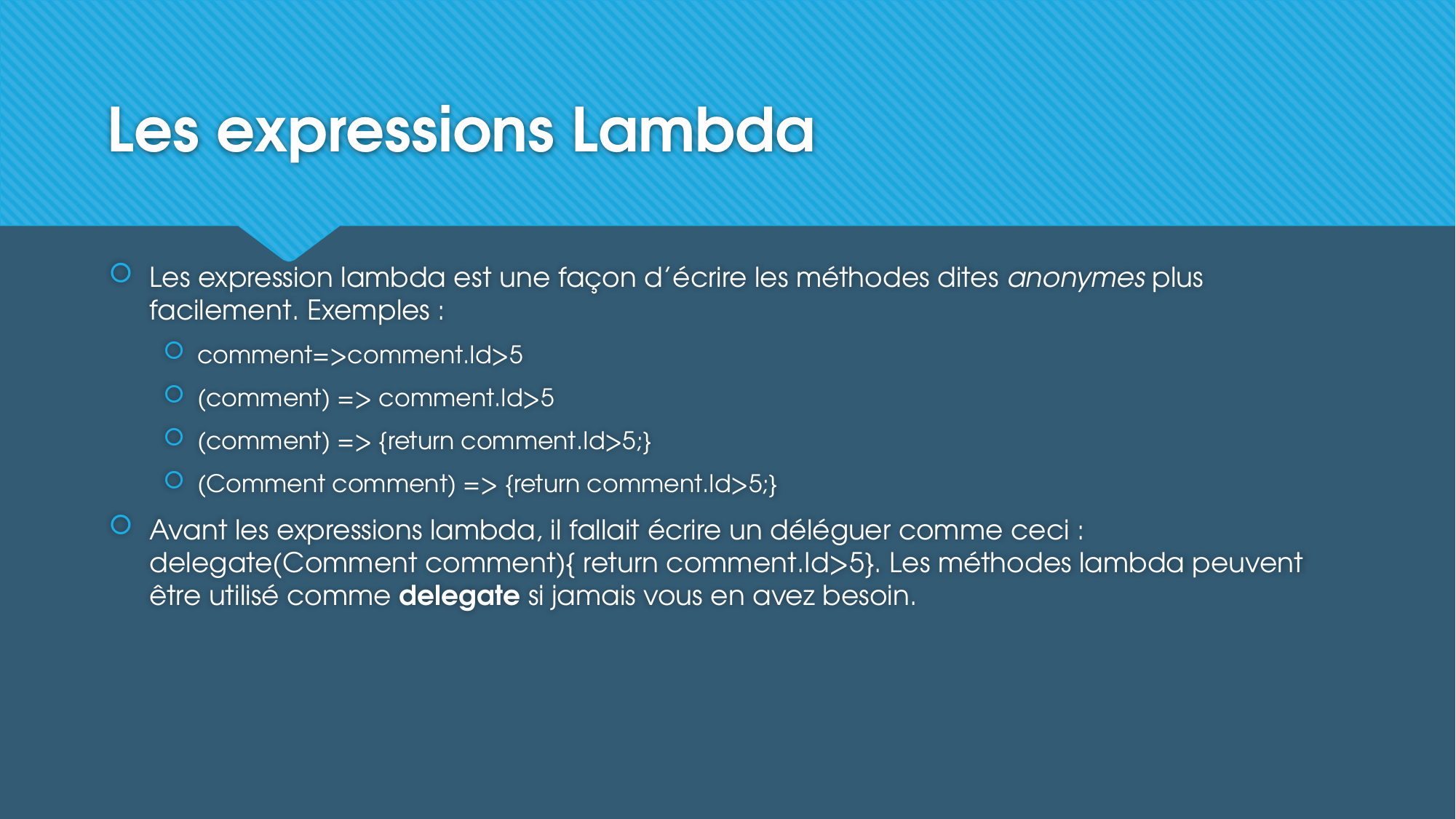

# Les expressions Lambda
Les expression lambda est une façon d’écrire les méthodes dites anonymes plus facilement. Exemples :
comment=>comment.Id>5
(comment) => comment.Id>5
(comment) => {return comment.Id>5;}
(Comment comment) => {return comment.Id>5;}
Avant les expressions lambda, il fallait écrire un déléguer comme ceci : delegate(Comment comment){ return comment.Id>5}. Les méthodes lambda peuvent être utilisé comme delegate si jamais vous en avez besoin.